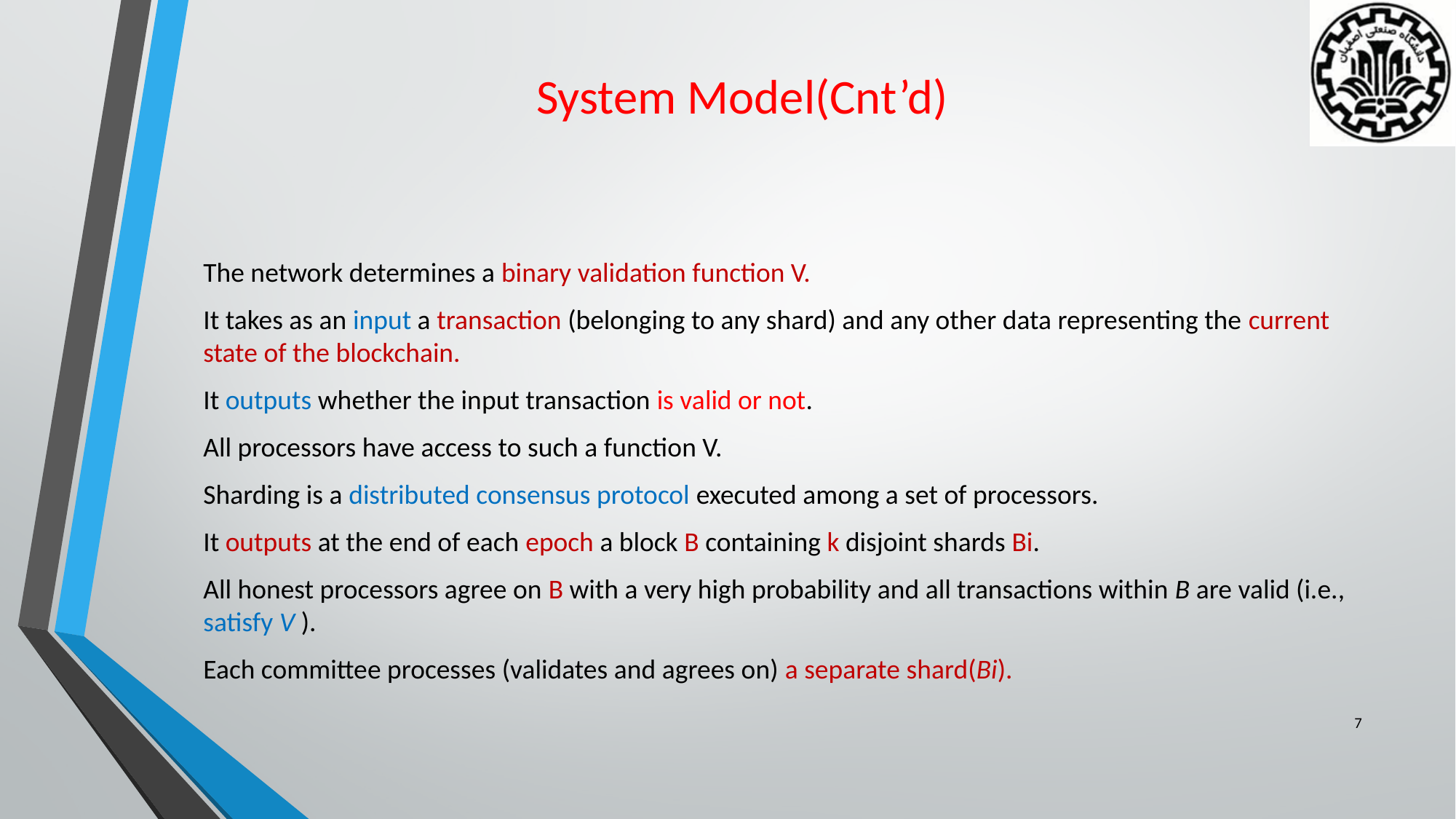

# System Model(Cnt’d)
The network determines a binary validation function V.
It takes as an input a transaction (belonging to any shard) and any other data representing the current state of the blockchain.
It outputs whether the input transaction is valid or not.
All processors have access to such a function V.
Sharding is a distributed consensus protocol executed among a set of processors.
It outputs at the end of each epoch a block B containing k disjoint shards Bi.
All honest processors agree on B with a very high probability and all transactions within B are valid (i.e., satisfy V ).
Each committee processes (validates and agrees on) a separate shard(Bi).
7